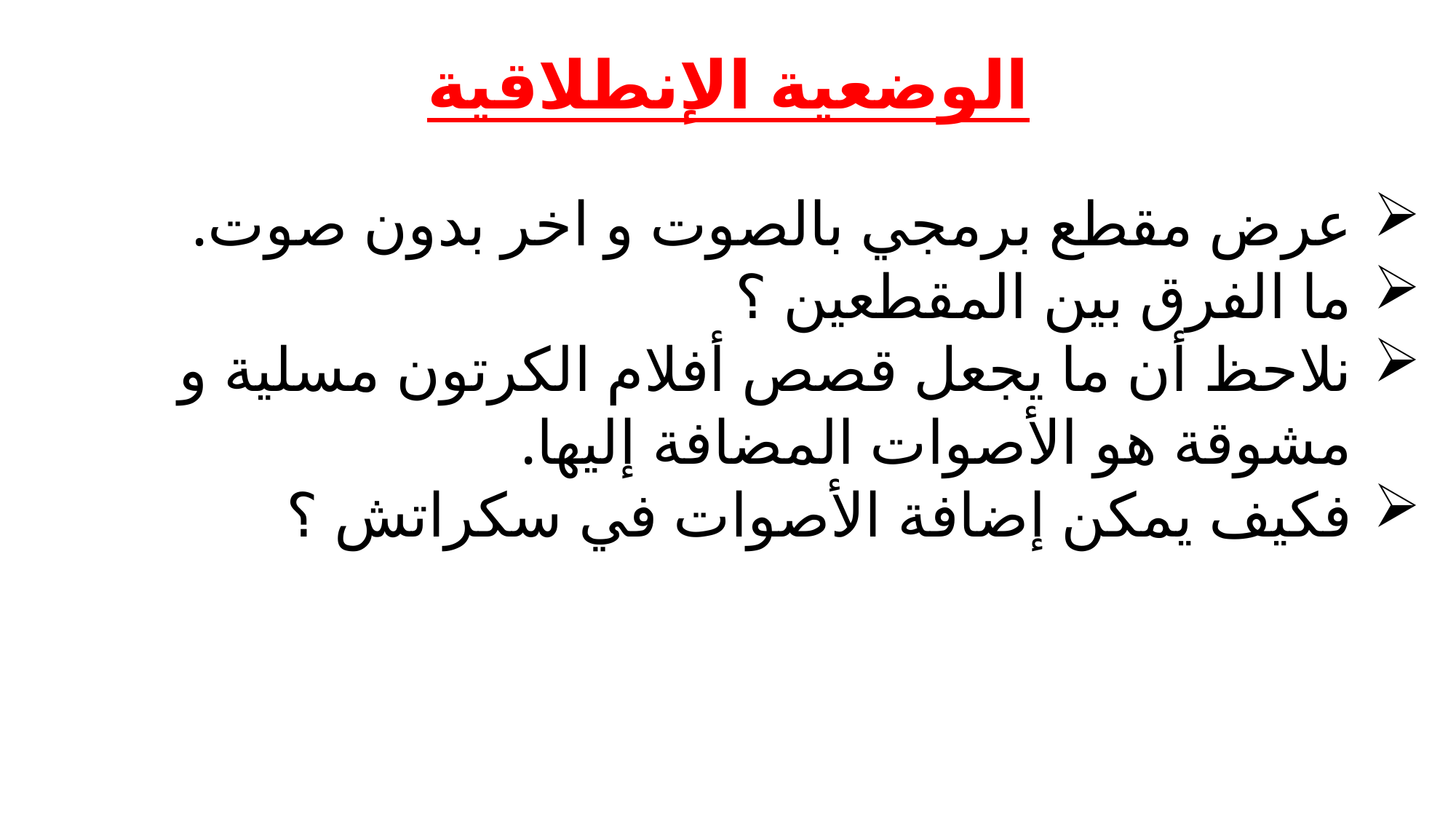

الوضعية الإنطلاقية
عرض مقطع برمجي بالصوت و اخر بدون صوت.
ما الفرق بين المقطعين ؟
نلاحظ أن ما يجعل قصص أفلام الكرتون مسلية و مشوقة هو الأصوات المضافة إليها.
فكيف يمكن إضافة الأصوات في سكراتش ؟